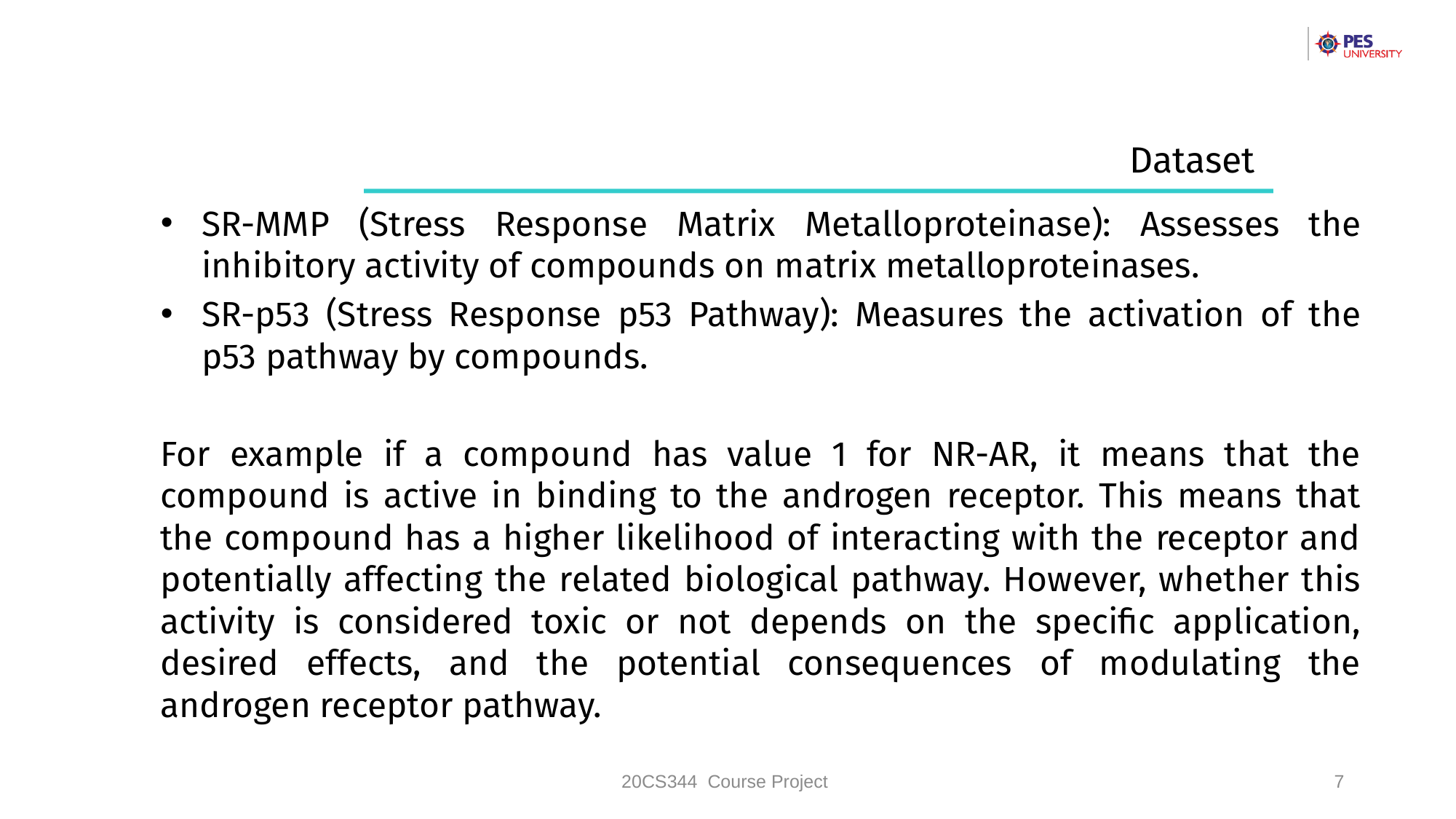

Dataset

SR-MMP (Stress Response Matrix Metalloproteinase): Assesses the inhibitory activity of compounds on matrix metalloproteinases.
SR-p53 (Stress Response p53 Pathway): Measures the activation of the p53 pathway by compounds.

For example if a compound has value 1 for NR-AR, it means that the compound is active in binding to the androgen receptor. This means that the compound has a higher likelihood of interacting with the receptor and potentially affecting the related biological pathway. However, whether this activity is considered toxic or not depends on the specific application, desired effects, and the potential consequences of modulating the androgen receptor pathway.

20CS344  Course Project
7